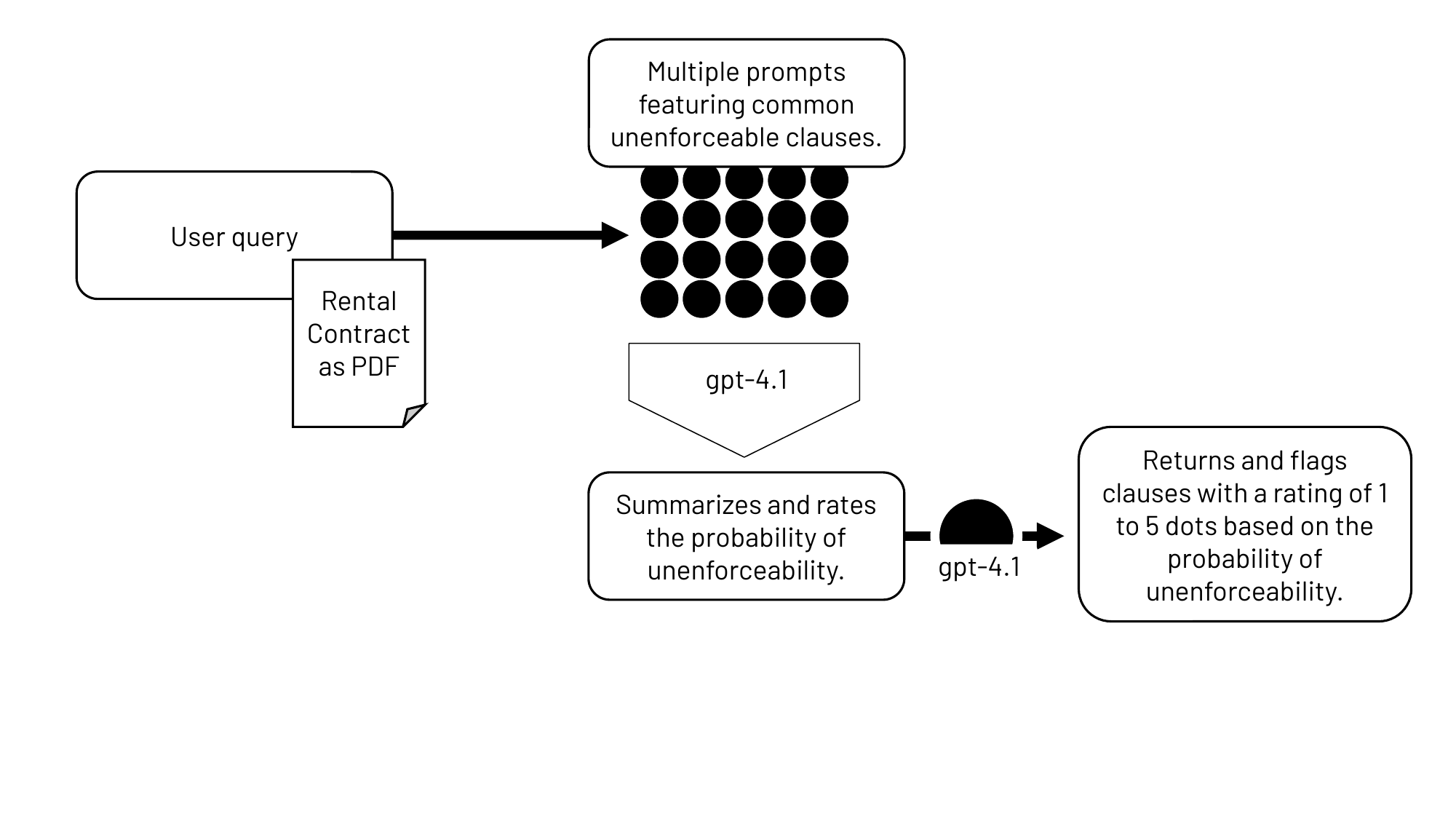

Multiple prompts featuring common unenforceable clauses.

User query

Rental Contract as PDF

gpt-4.1
Returns and flags clauses with a rating of 1 to 5 dots based on the probability of unenforceability.
Summarizes and rates the probability of unenforceability.

gpt-4.1